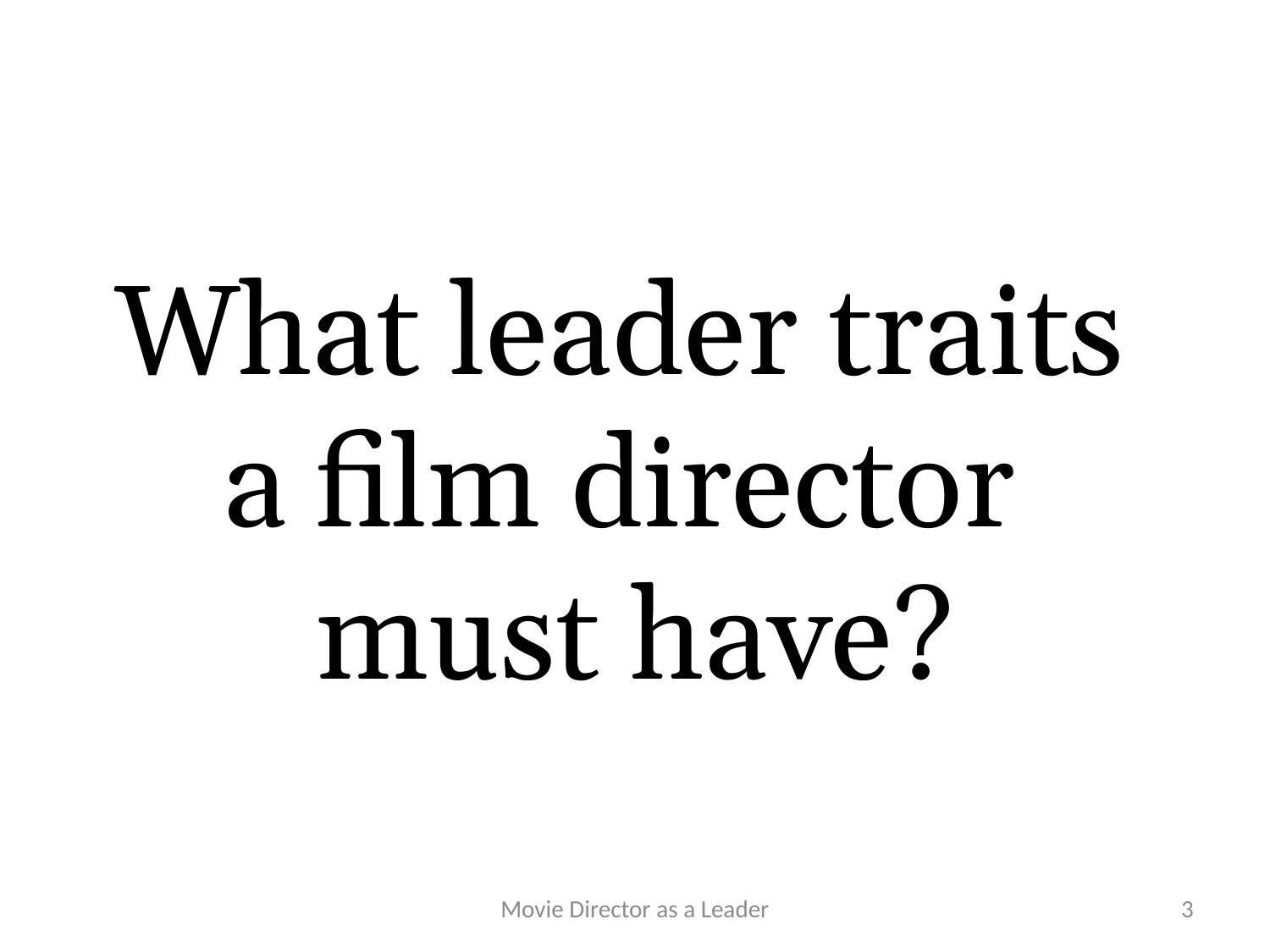

# What leader traits a film director must have?
Movie Director as a Leader
3